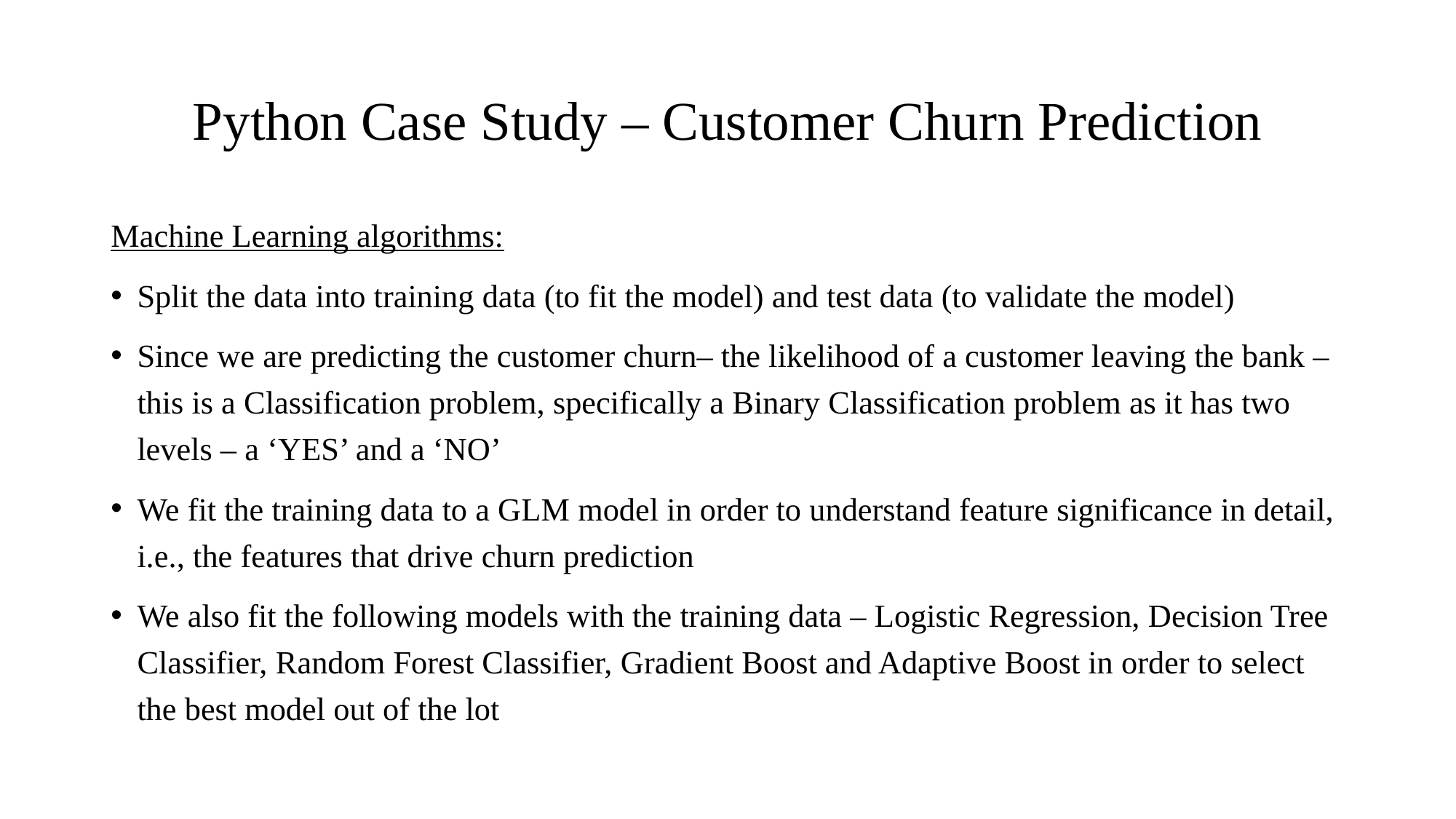

# Python Case Study – Customer Churn Prediction
Machine Learning algorithms:
Split the data into training data (to fit the model) and test data (to validate the model)
Since we are predicting the customer churn– the likelihood of a customer leaving the bank – this is a Classification problem, specifically a Binary Classification problem as it has two levels – a ‘YES’ and a ‘NO’
We fit the training data to a GLM model in order to understand feature significance in detail, i.e., the features that drive churn prediction
We also fit the following models with the training data – Logistic Regression, Decision Tree Classifier, Random Forest Classifier, Gradient Boost and Adaptive Boost in order to select the best model out of the lot